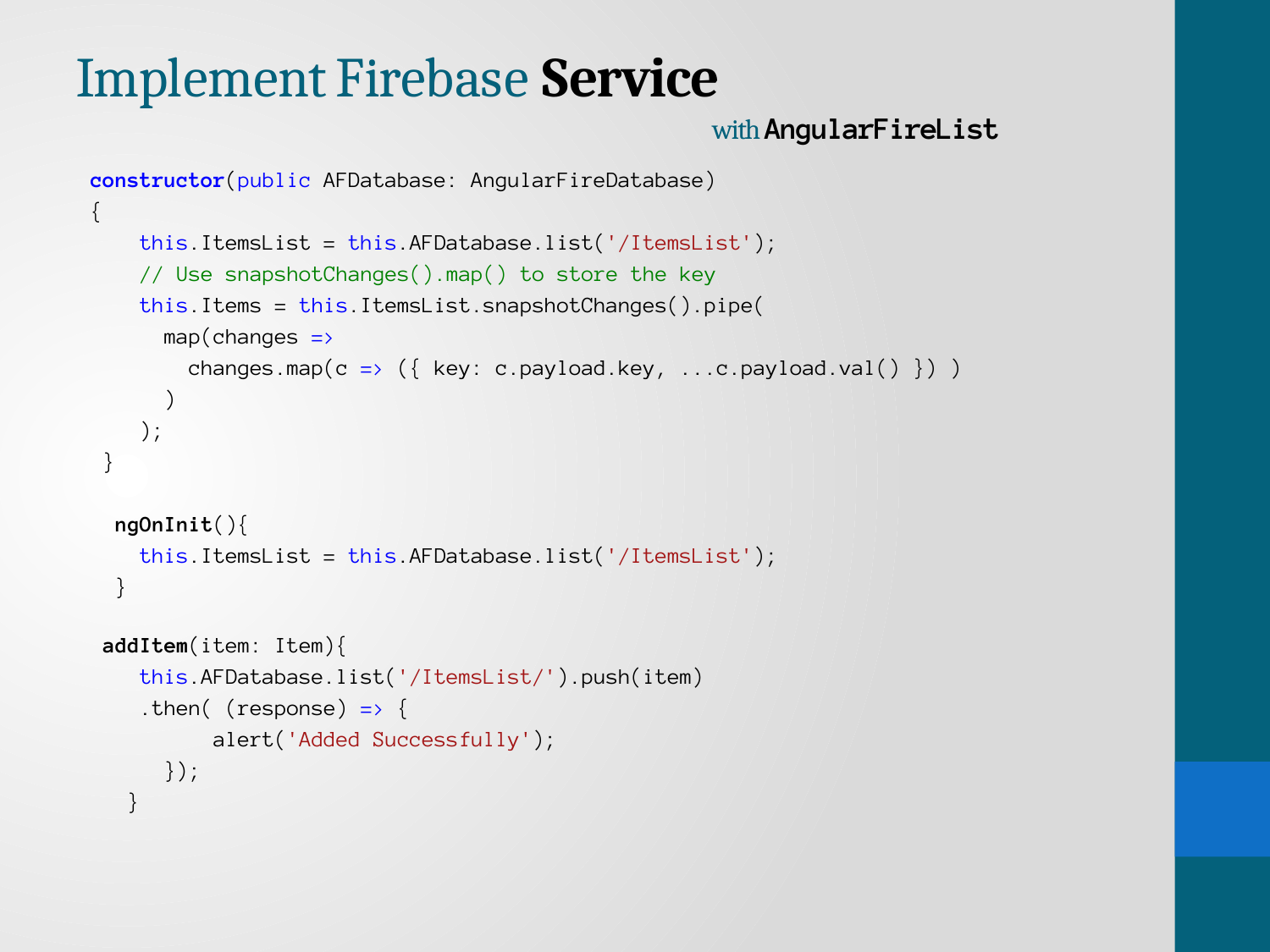

# Implement Firebase Service with AngularFireList
constructor(public AFDatabase: AngularFireDatabase)
{
    this.ItemsList = this.AFDatabase.list('/ItemsList');
    // Use snapshotChanges().map() to store the key
    this.Items = this.ItemsList.snapshotChanges().pipe(
      map(changes =>
        changes.map(c => ({ key: c.payload.key, ...c.payload.val() }) )
      )
    );
 }

  ngOnInit(){
    this.ItemsList = this.AFDatabase.list('/ItemsList');
  }
 addItem(item: Item){
    this.AFDatabase.list('/ItemsList/').push(item)
    .then( (response) => {
          alert('Added Successfully');
      });
   }